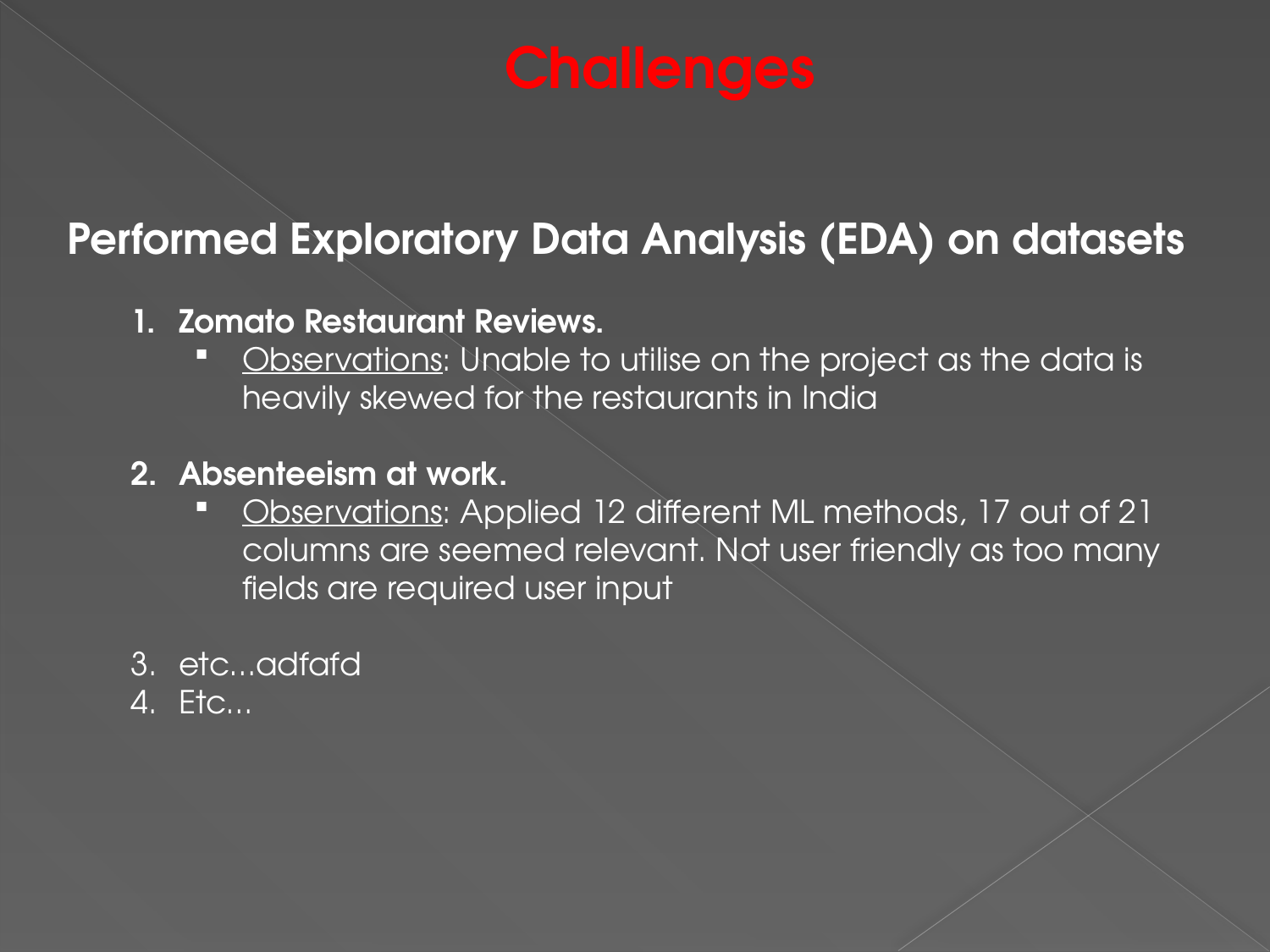

Challenges
Performed Exploratory Data Analysis (EDA) on datasets

Zomato Restaurant Reviews.
Observations: Unable to utilise on the project as the data is heavily skewed for the restaurants in India

Absenteeism at work.
Observations: Applied 12 different ML methods, 17 out of 21 columns are seemed relevant. Not user friendly as too many fields are required user input

etc…adfafd
Etc…